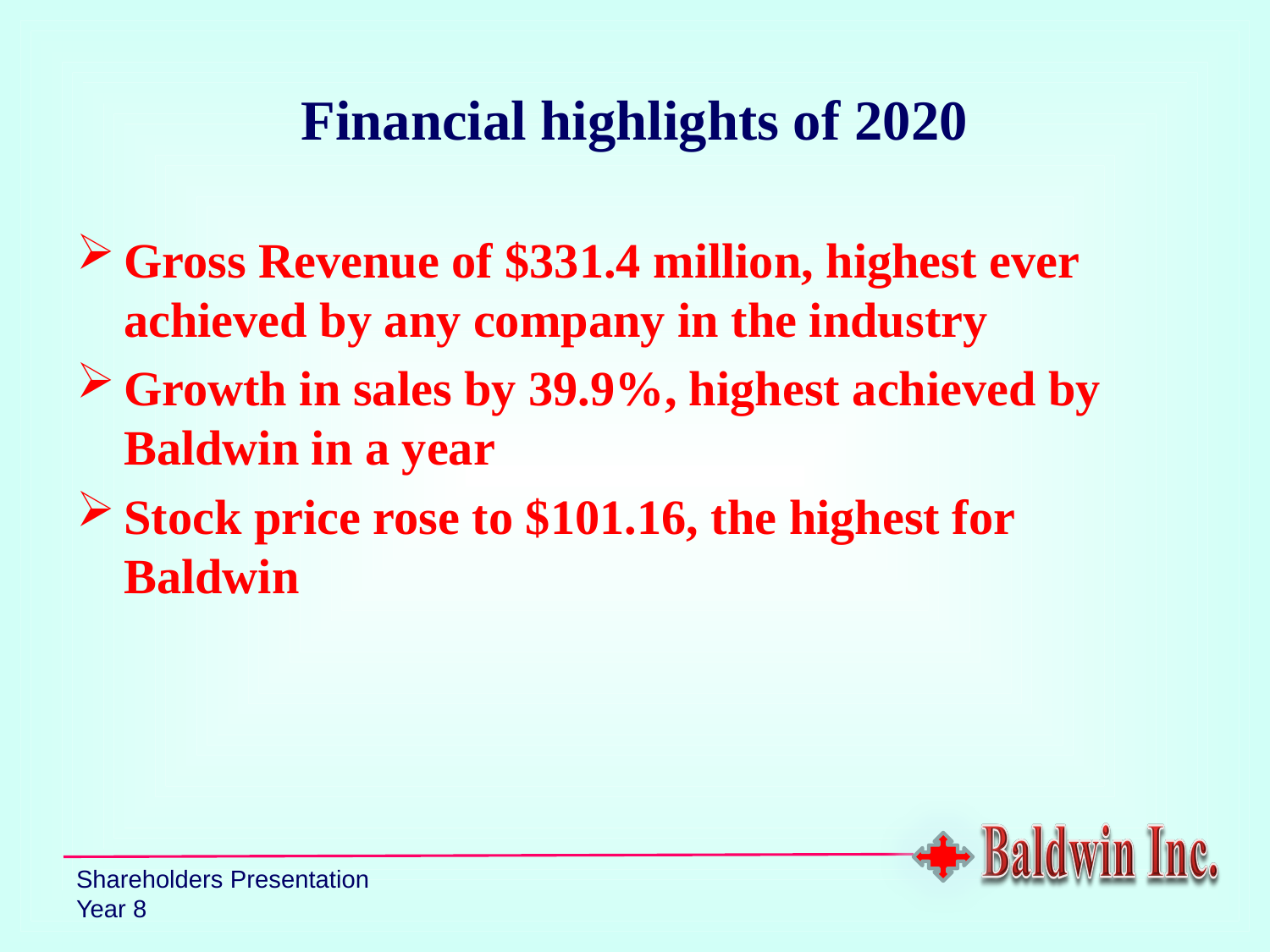

Financial highlights of 2020
Gross Revenue of $331.4 million, highest ever achieved by any company in the industry
Growth in sales by 39.9%, highest achieved by Baldwin in a year
Stock price rose to $101.16, the highest for Baldwin

Shareholders Presentation
Year 8